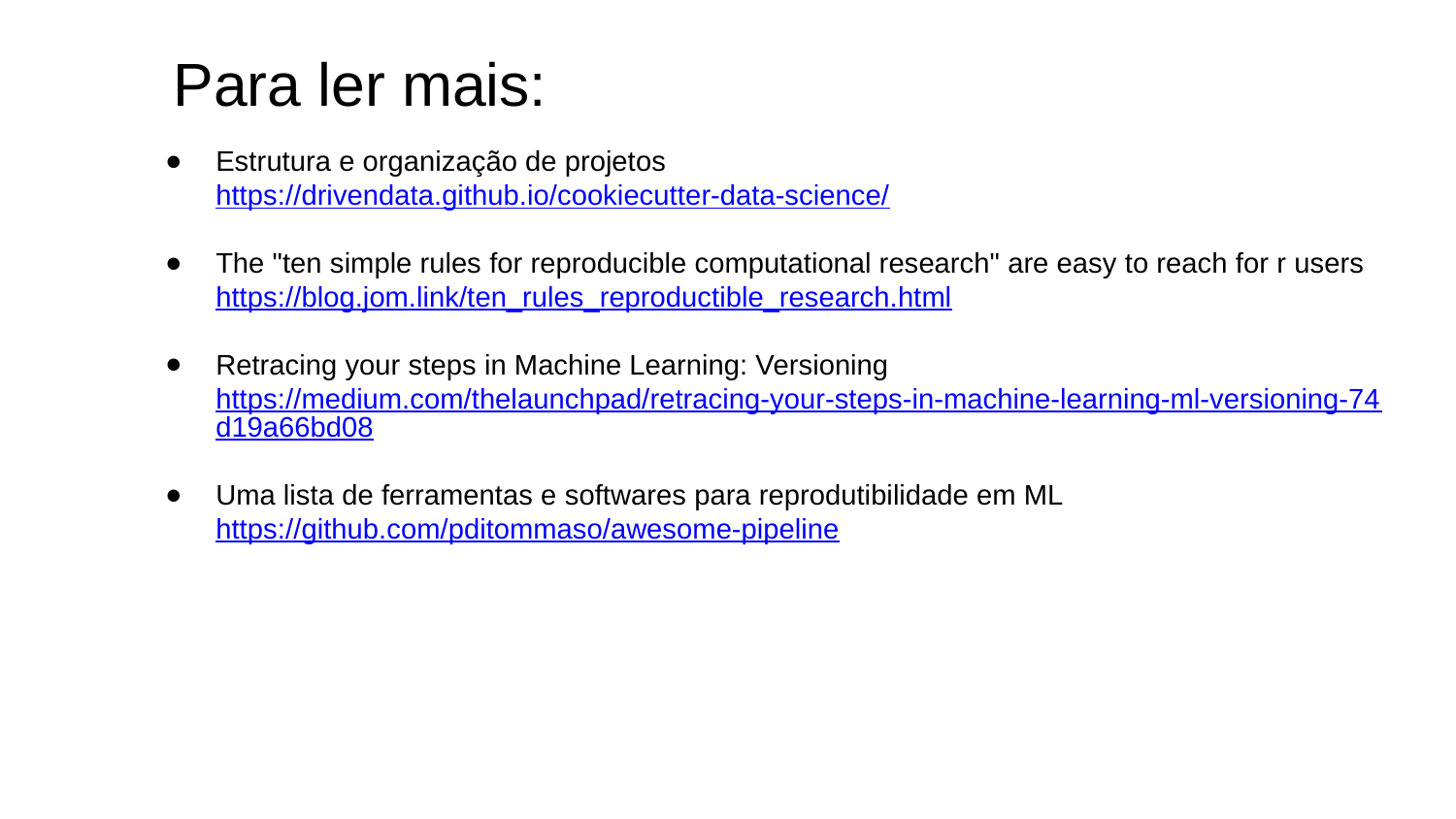

Para ler mais:
Estrutura e organização de projetos
https://drivendata.github.io/cookiecutter-data-science/

The "ten simple rules for reproducible computational research" are easy to reach for r users
https://blog.jom.link/ten_rules_reproductible_research.html

Retracing your steps in Machine Learning: Versioning
https://medium.com/thelaunchpad/retracing-your-steps-in-machine-learning-ml-versioning-74d19a66bd08

Uma lista de ferramentas e softwares para reprodutibilidade em ML
https://github.com/pditommaso/awesome-pipeline